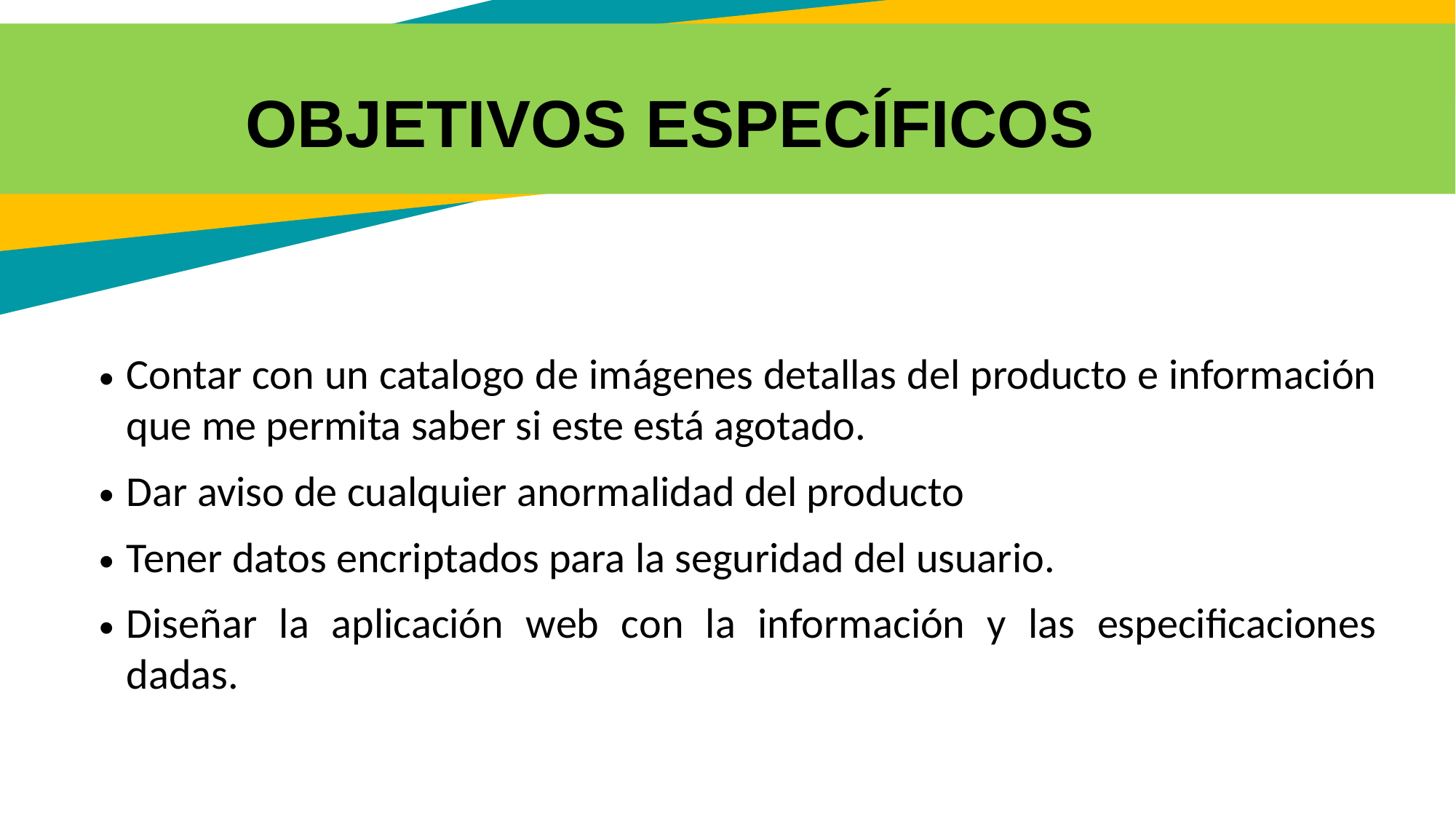

Objetivos específicos

Contar con un catalogo de imágenes detallas del producto e información que me permita saber si este está agotado.
Dar aviso de cualquier anormalidad del producto
Tener datos encriptados para la seguridad del usuario.
Diseñar la aplicación web con la información y las especificaciones dadas.